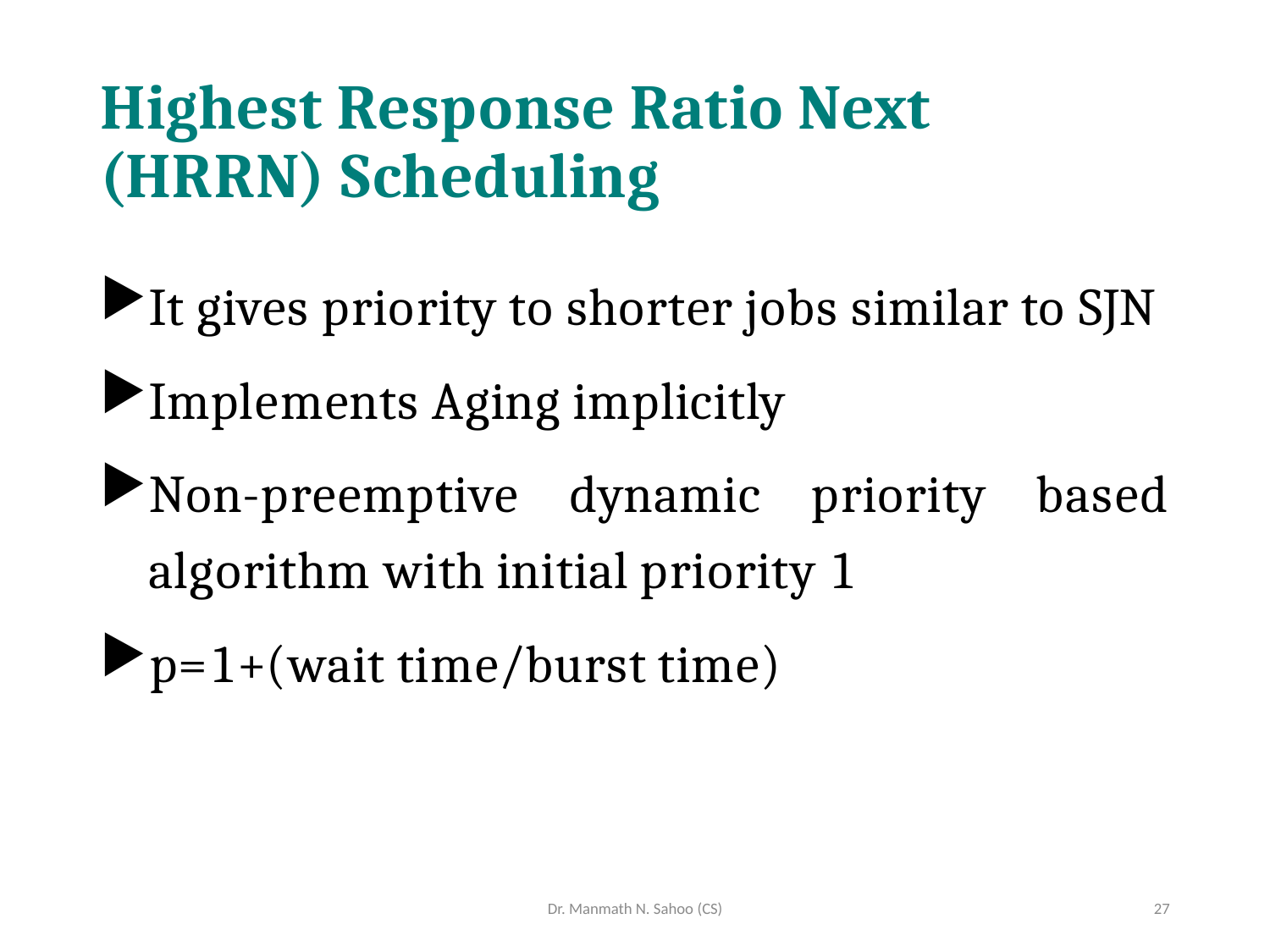

# Highest Response Ratio Next (HRRN) Scheduling
It gives priority to shorter jobs similar to SJN
Implements Aging implicitly
Non-preemptive dynamic priority based algorithm with initial priority 1
p=1+(wait time/burst time)
Dr. Manmath N. Sahoo (CS)
27